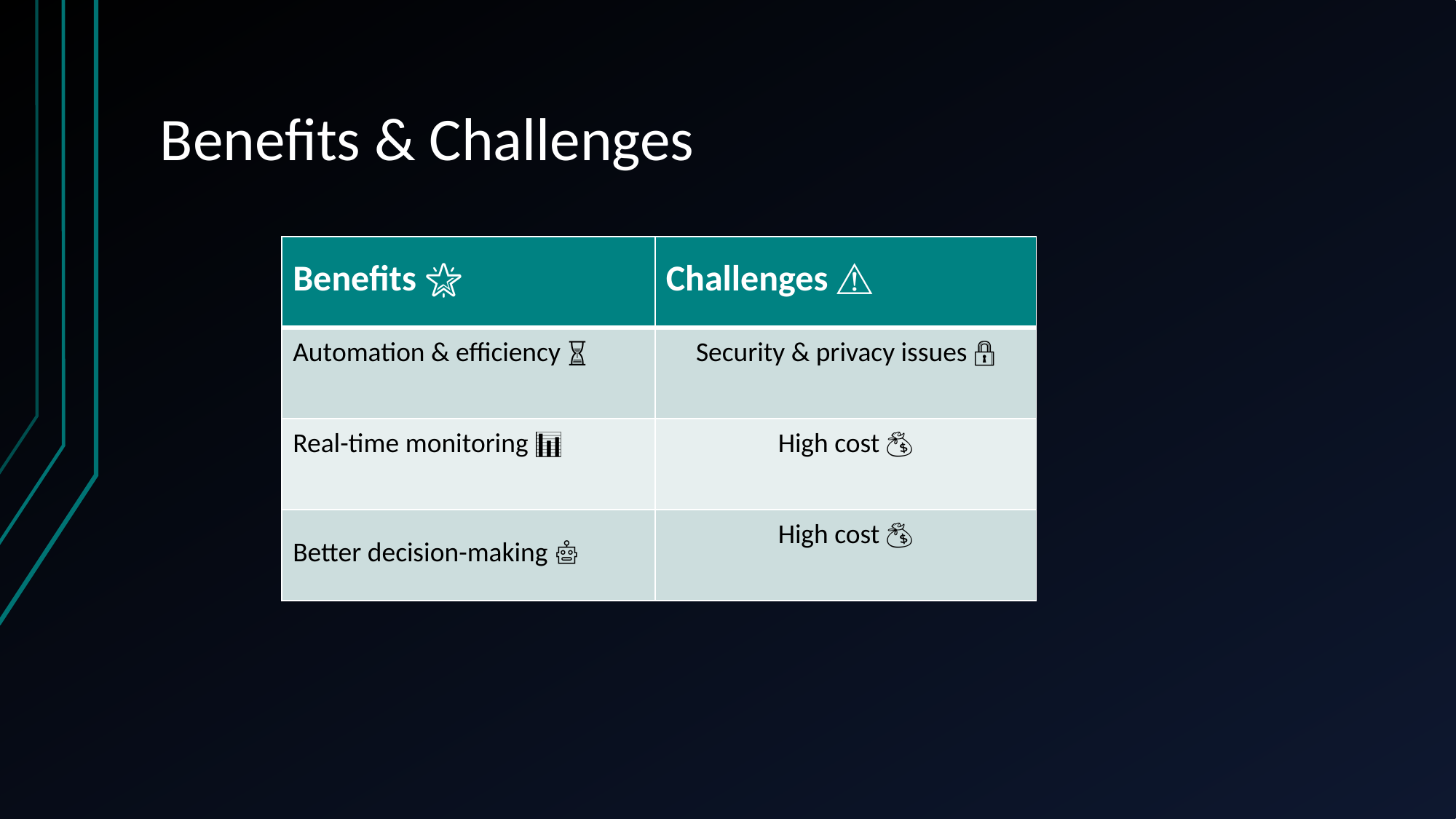

# Benefits & Challenges
| Benefits 🌟 | Challenges ⚠️ |
| --- | --- |
| Automation & efficiency ⏳ | Security & privacy issues 🔒 |
| Real-time monitoring 📊 | High cost 💰 |
| Better decision-making 🤖 | High cost 💰 |